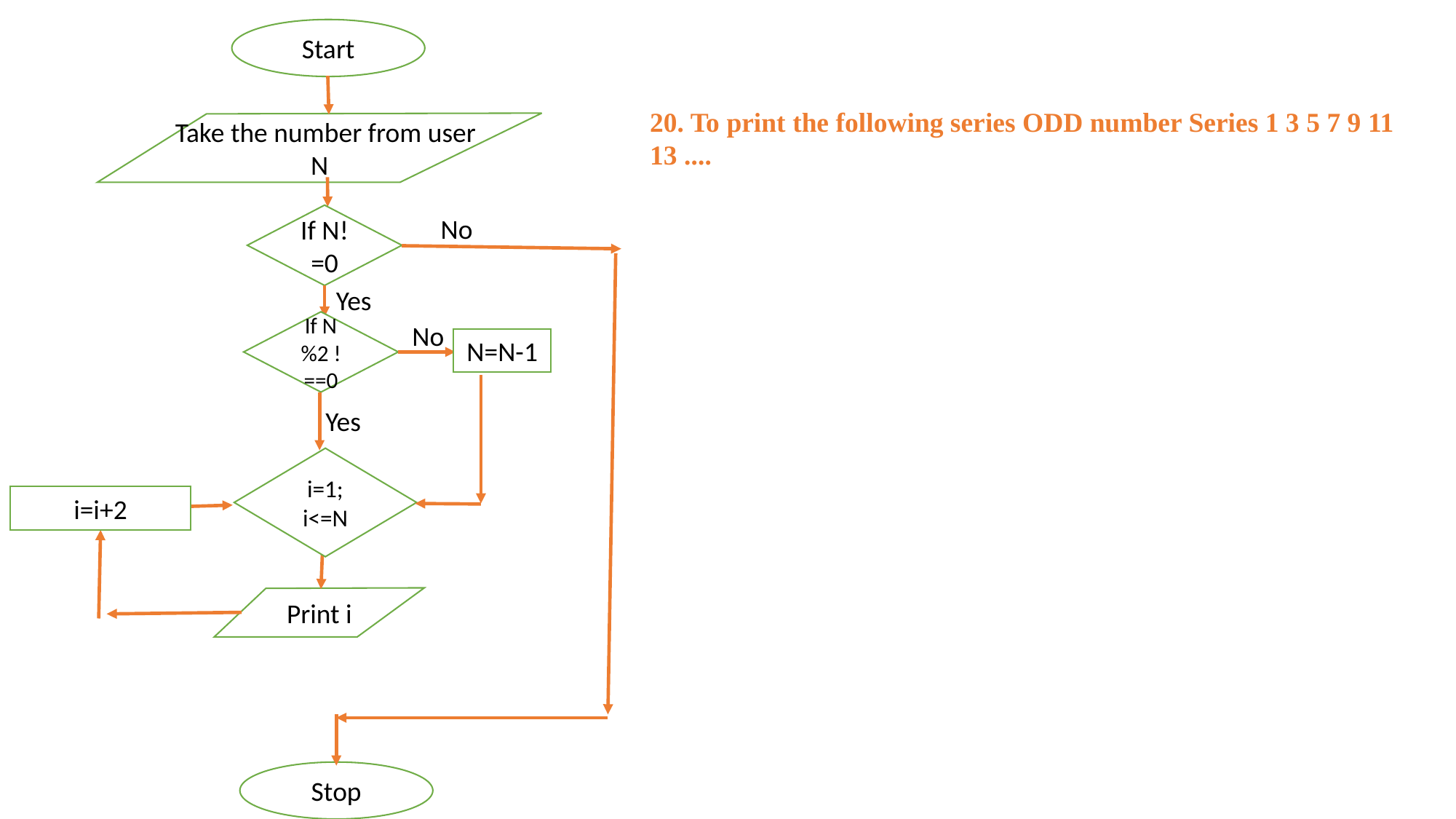

Start

20. To print the following series ODD number Series 1 3 5 7 9 11 13 ....
  Take the number from user
N

If N!=0
No
Yes
If N%2 !==0
No
N=N-1
Yes
i=1; i<=N
i=i+2
Print i
Stop